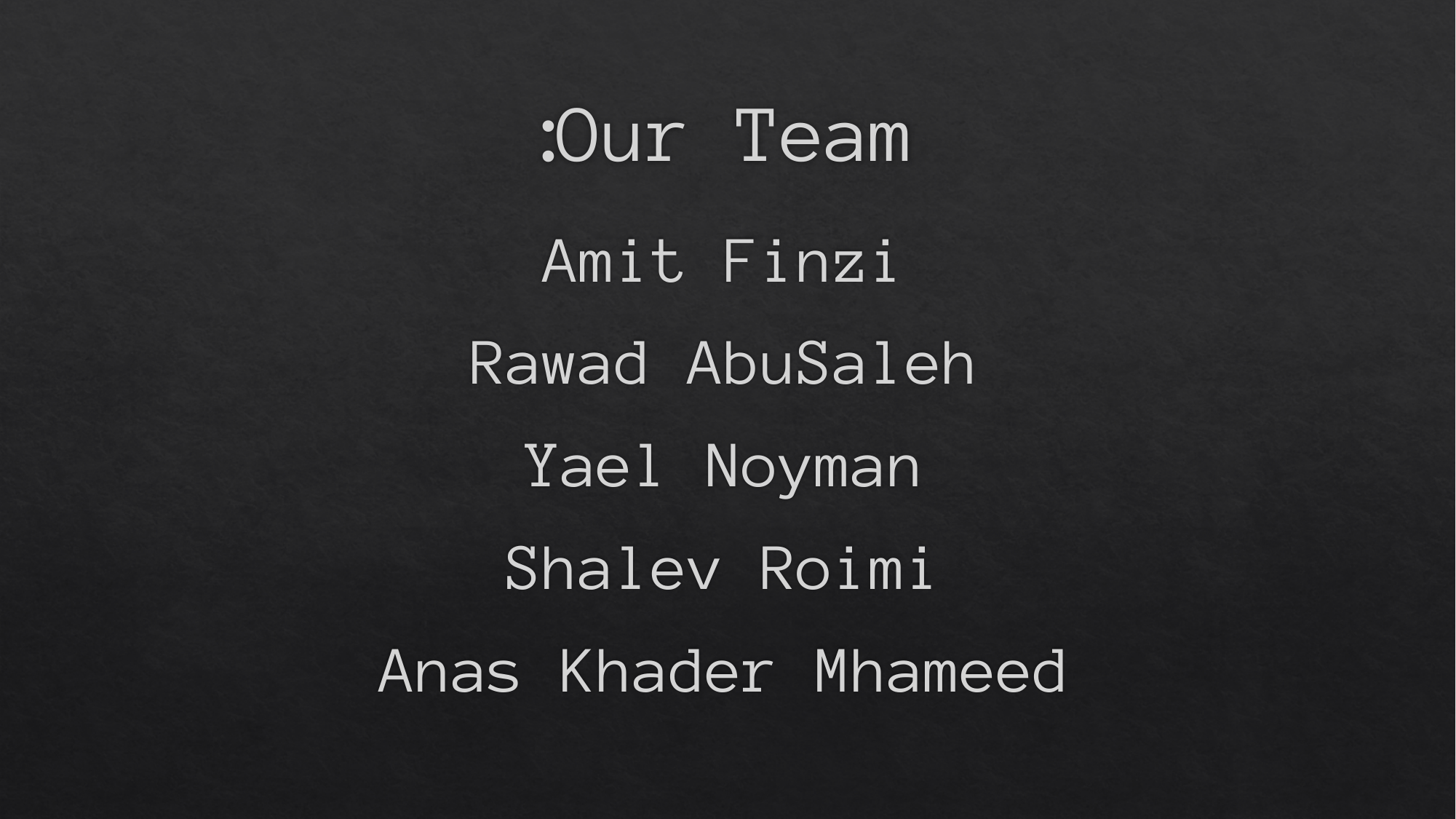

# Our Team:
Amit Finzi
Rawad AbuSaleh
Yael Noyman
Shalev Roimi
Anas Khader Mhameed